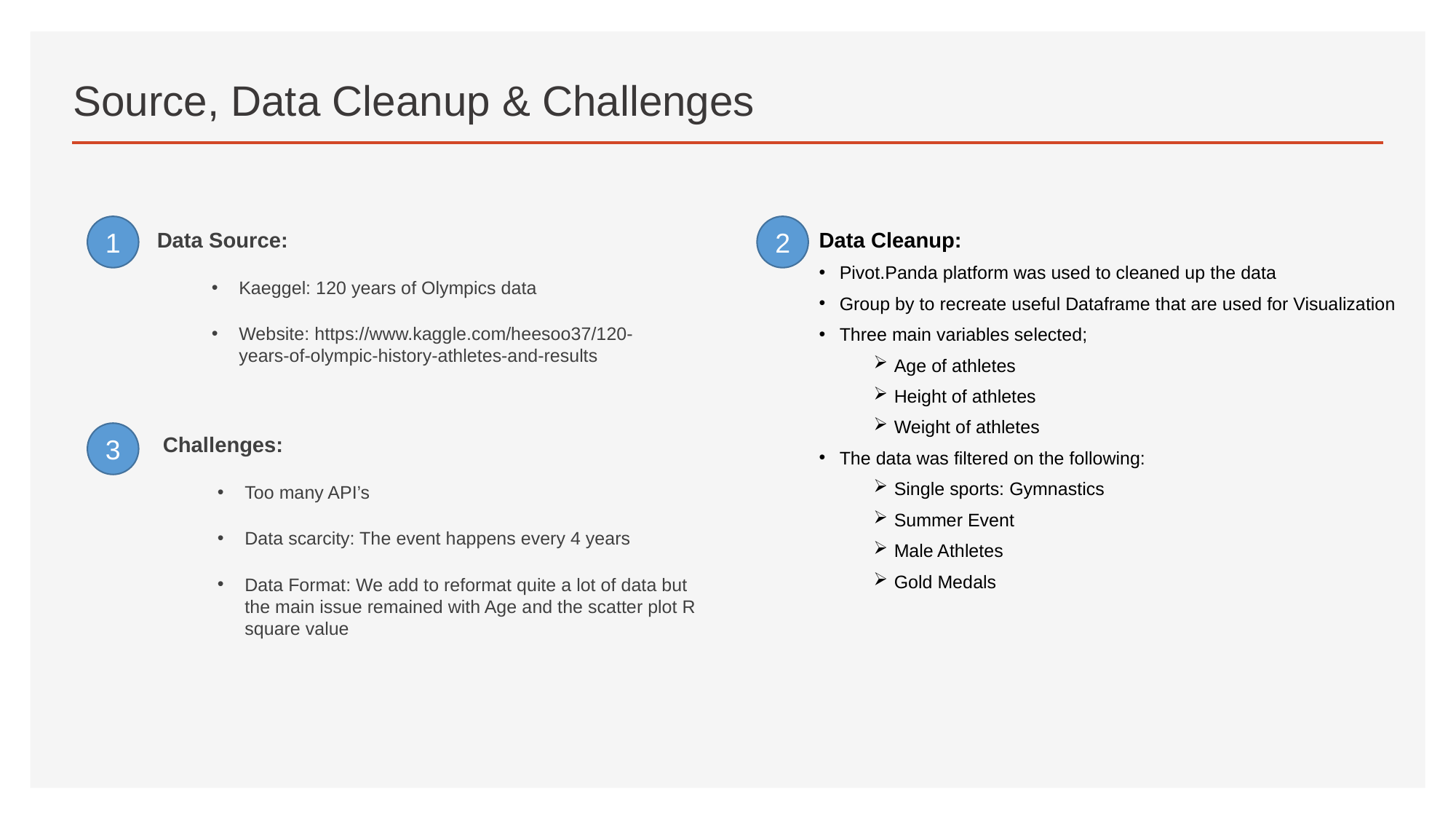

# Source, Data Cleanup & Challenges

1
2
Data Source:
Kaeggel: 120 years of Olympics data
Website: https://www.kaggle.com/heesoo37/120-years-of-olympic-history-athletes-and-results

Data Cleanup:
Pivot.Panda platform was used to cleaned up the data
Group by to recreate useful Dataframe that are used for Visualization
Three main variables selected;
Age of athletes
Height of athletes
Weight of athletes
The data was filtered on the following:
Single sports: Gymnastics
Summer Event
Male Athletes
Gold Medals
3
Challenges:
Too many API’s
Data scarcity: The event happens every 4 years
Data Format: We add to reformat quite a lot of data but the main issue remained with Age and the scatter plot R square value